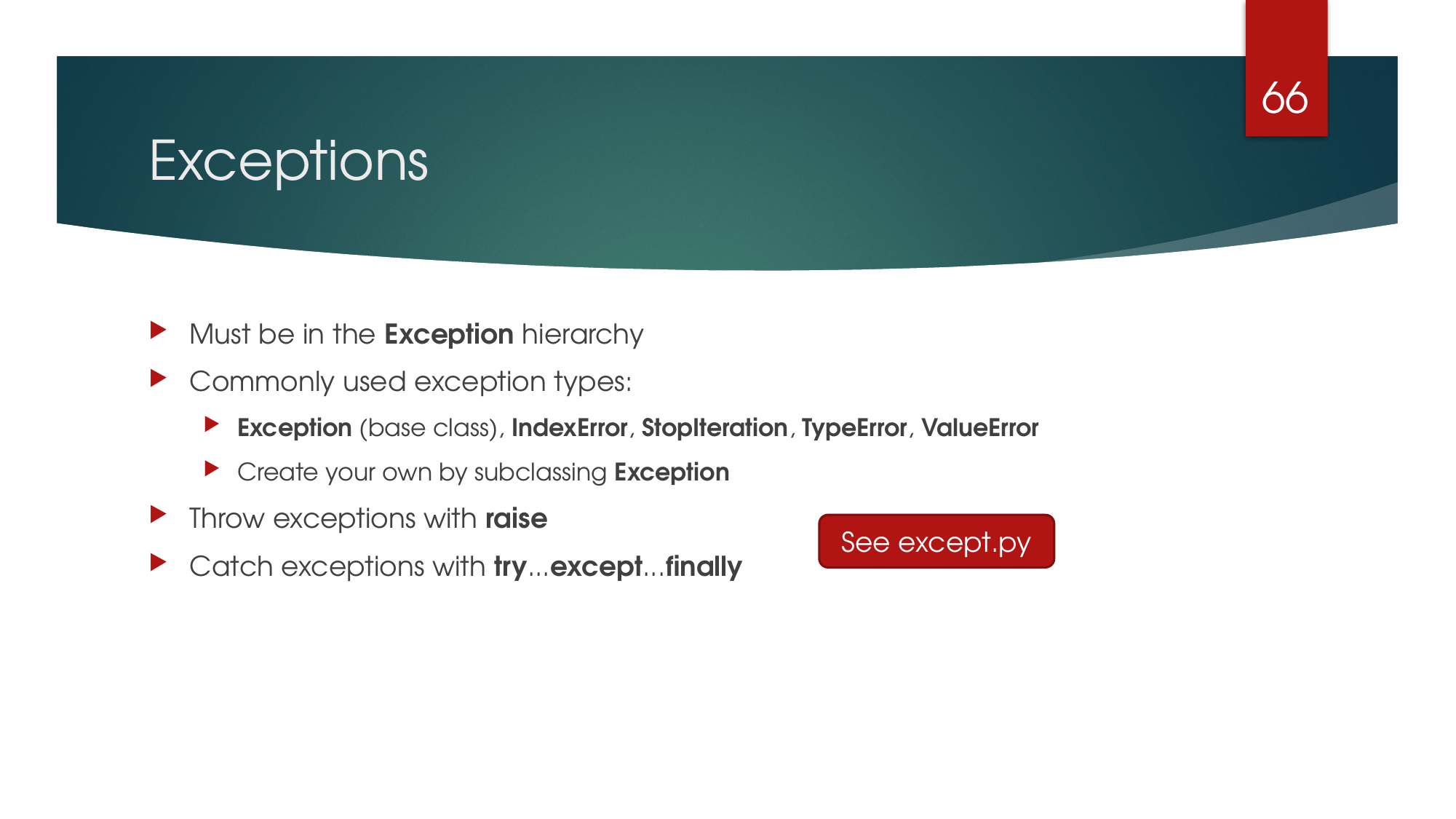

66
# Exceptions
Must be in the Exception hierarchy
Commonly used exception types:
Exception (base class), IndexError, StopIteration, TypeError, ValueError
Create your own by subclassing Exception
Throw exceptions with raise
Catch exceptions with try...except...finally

See except.py